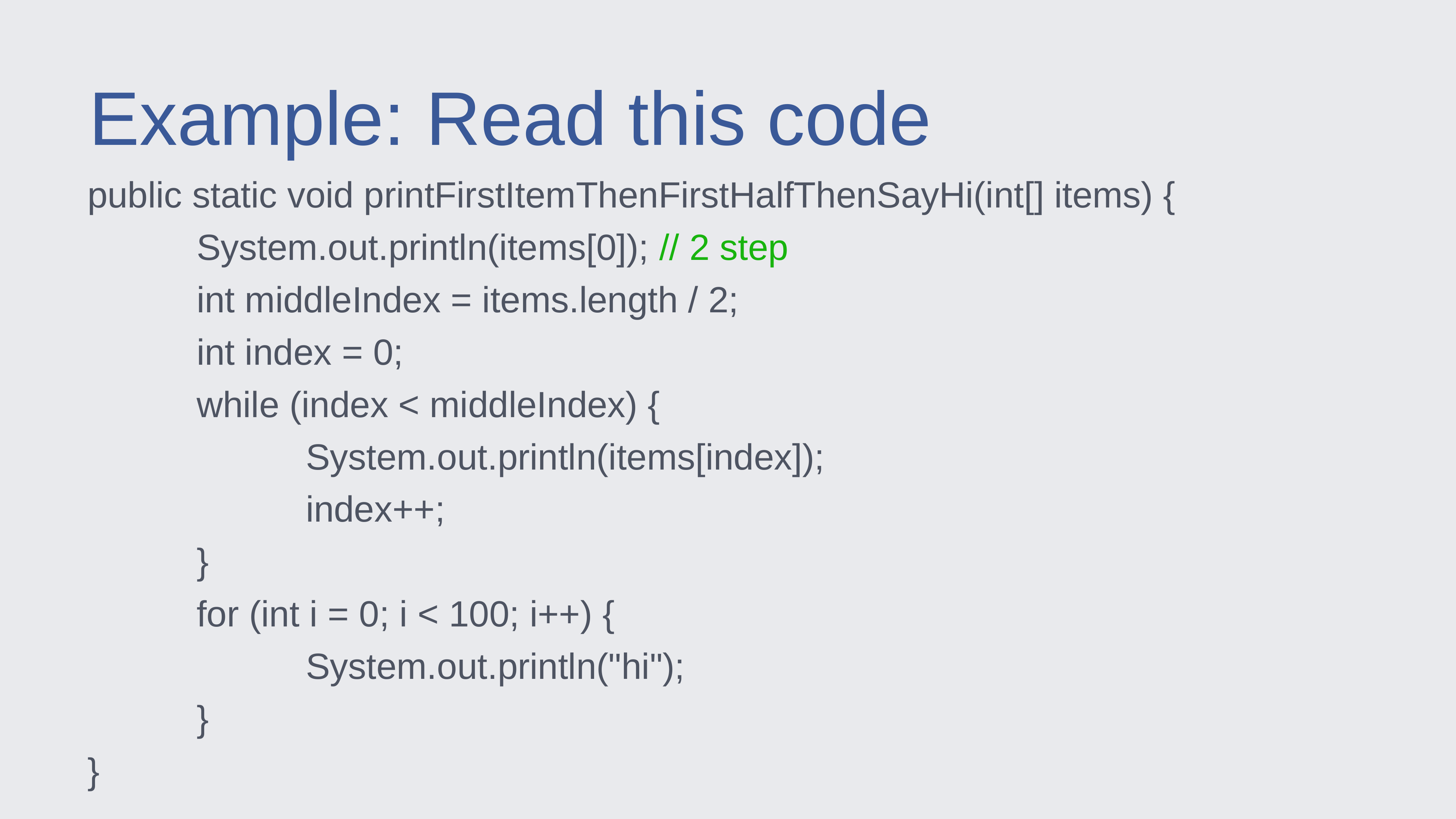

Example: Read this code
public static void printFirstItemThenFirstHalfThenSayHi(int[] items) {
		System.out.println(items[0]); // 2 step
		int middleIndex = items.length / 2;
		int index = 0;
		while (index < middleIndex) {
				System.out.println(items[index]);
				index++;
		}
		for (int i = 0; i < 100; i++) {
				System.out.println("hi");
		}
}